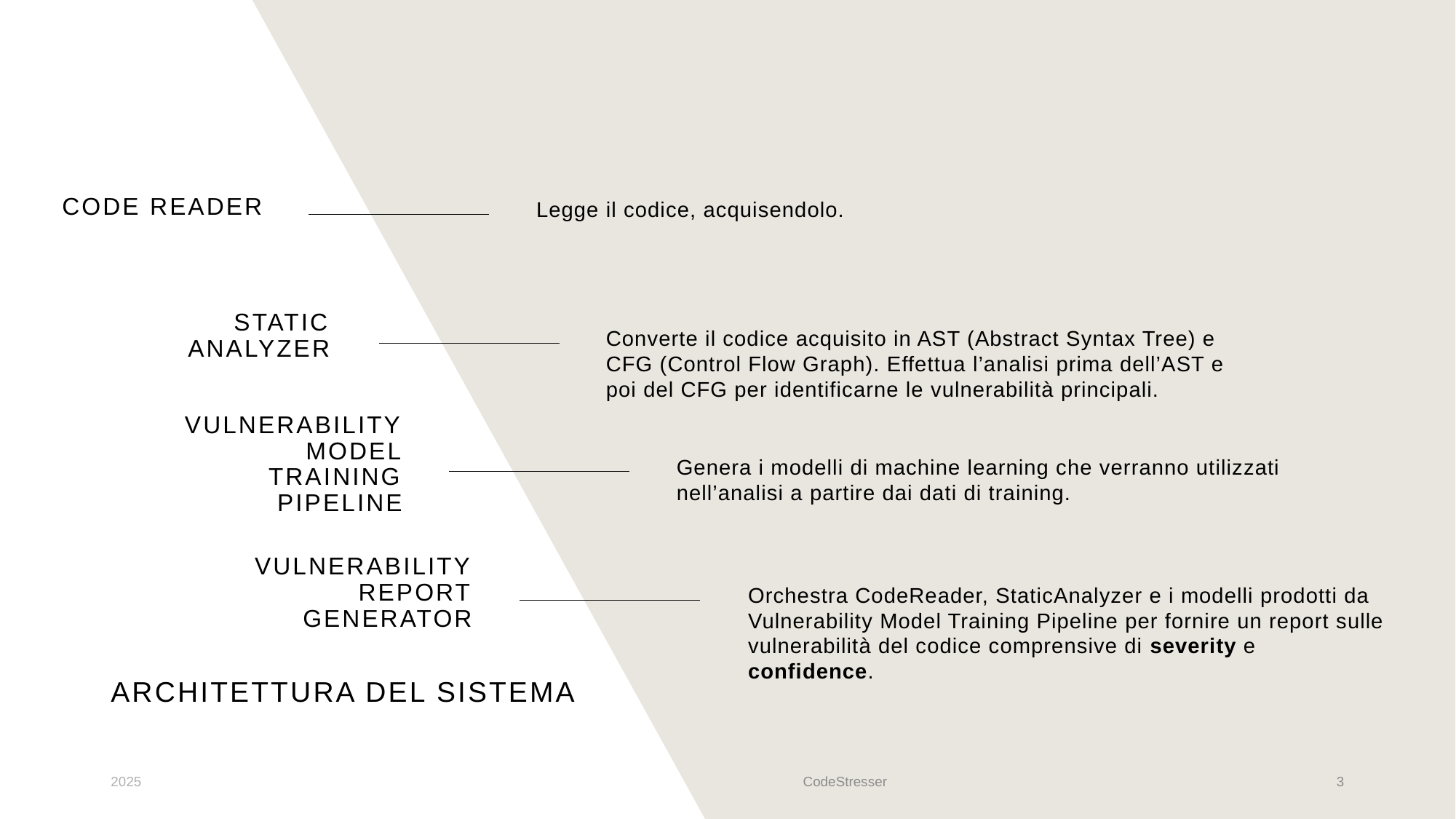

Code Reader
Legge il codice, acquisendolo.

Static Analyzer
Converte il codice acquisito in AST (Abstract Syntax Tree) e CFG (Control Flow Graph). Effettua l’analisi prima dell’AST e poi del CFG per identificarne le vulnerabilità principali.
Vulnerability Model Training Pipeline
Genera i modelli di machine learning che verranno utilizzati nell’analisi a partire dai dati di training.
Vulnerability Report Generator
Orchestra CodeReader, StaticAnalyzer e i modelli prodotti da Vulnerability Model Training Pipeline per fornire un report sulle vulnerabilità del codice comprensive di severity e confidence.

# Architettura del sistema
2025
CodeStresser
3